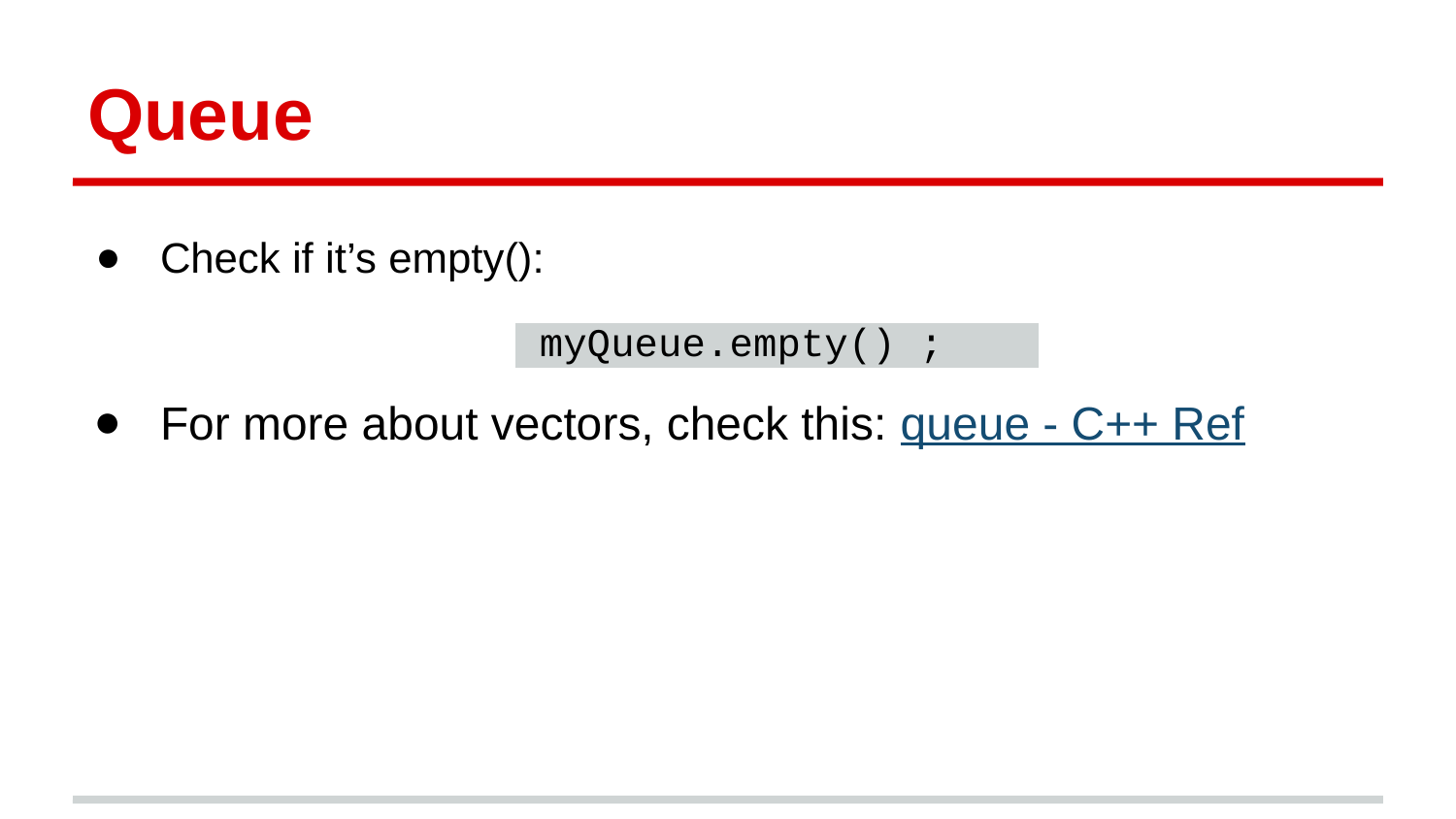

Queue
Check if it’s empty():
   myQueue.empty() ;
For more about vectors, check this: queue - C++ Ref